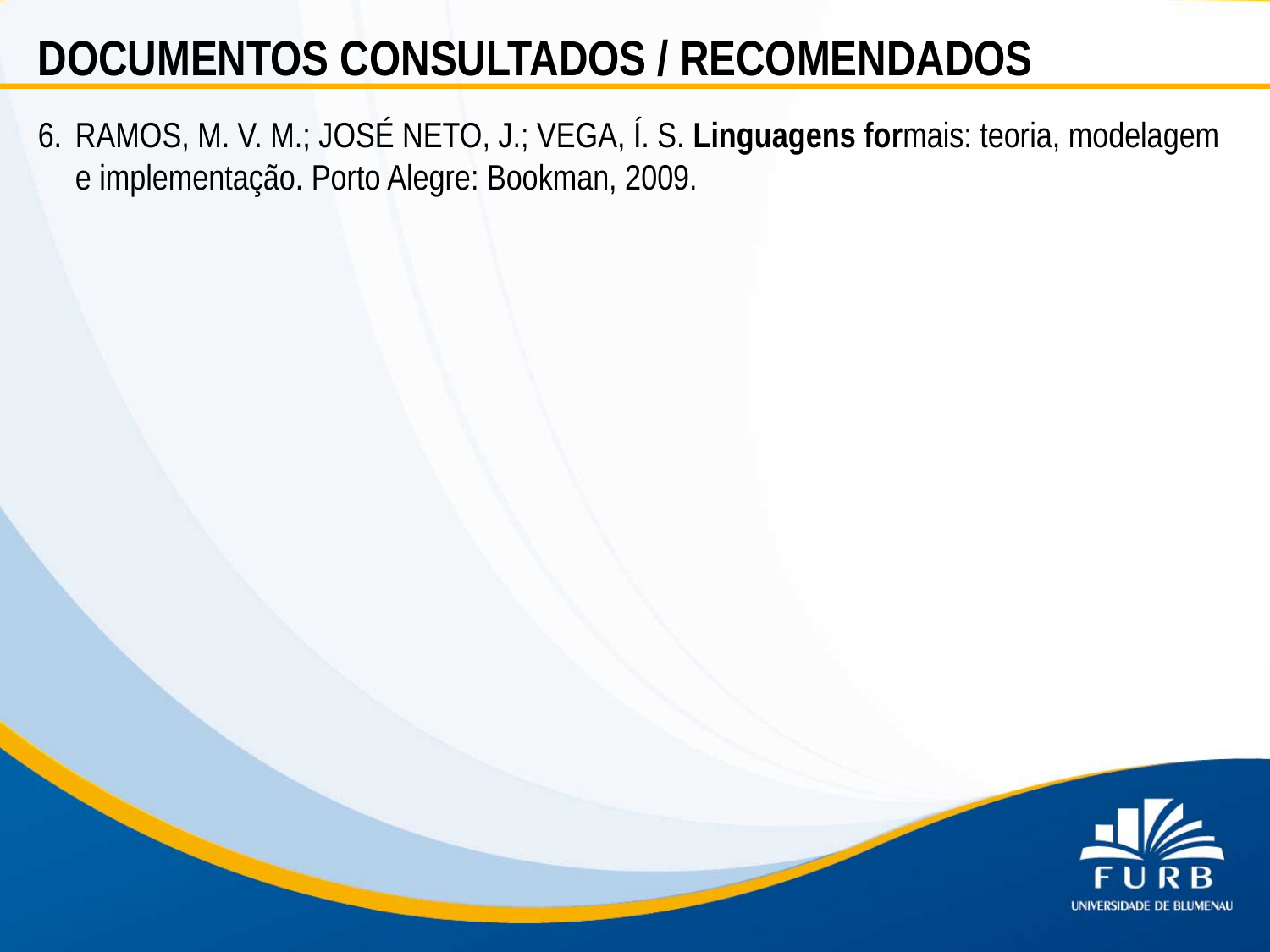

DOCUMENTOS CONSULTADOS / RECOMENDADOS

RAMOS, M. V. M.; JOSÉ NETO, J.; VEGA, Í. S. Linguagens formais: teoria, modelagem e implementação. Porto Alegre: Bookman, 2009.

|  |
| --- |